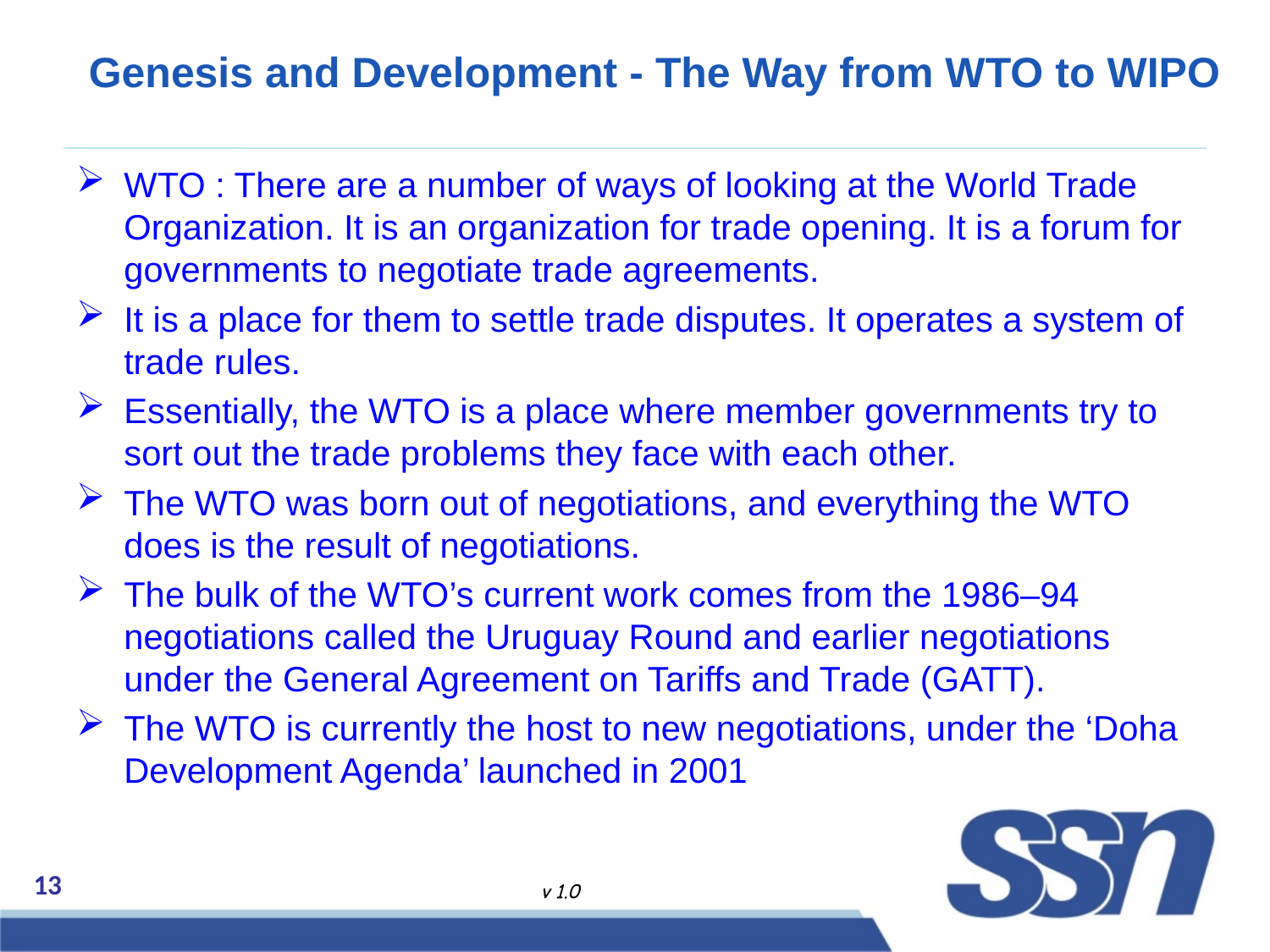

# Genesis and Development - The Way from WTO to WIPO
WTO : There are a number of ways of looking at the World Trade Organization. It is an organization for trade opening. It is a forum for governments to negotiate trade agreements.
It is a place for them to settle trade disputes. It operates a system of trade rules.
Essentially, the WTO is a place where member governments try to sort out the trade problems they face with each other.
The WTO was born out of negotiations, and everything the WTO does is the result of negotiations.
The bulk of the WTO’s current work comes from the 1986–94 negotiations called the Uruguay Round and earlier negotiations under the General Agreement on Tariffs and Trade (GATT).
The WTO is currently the host to new negotiations, under the ‘Doha Development Agenda’ launched in 2001